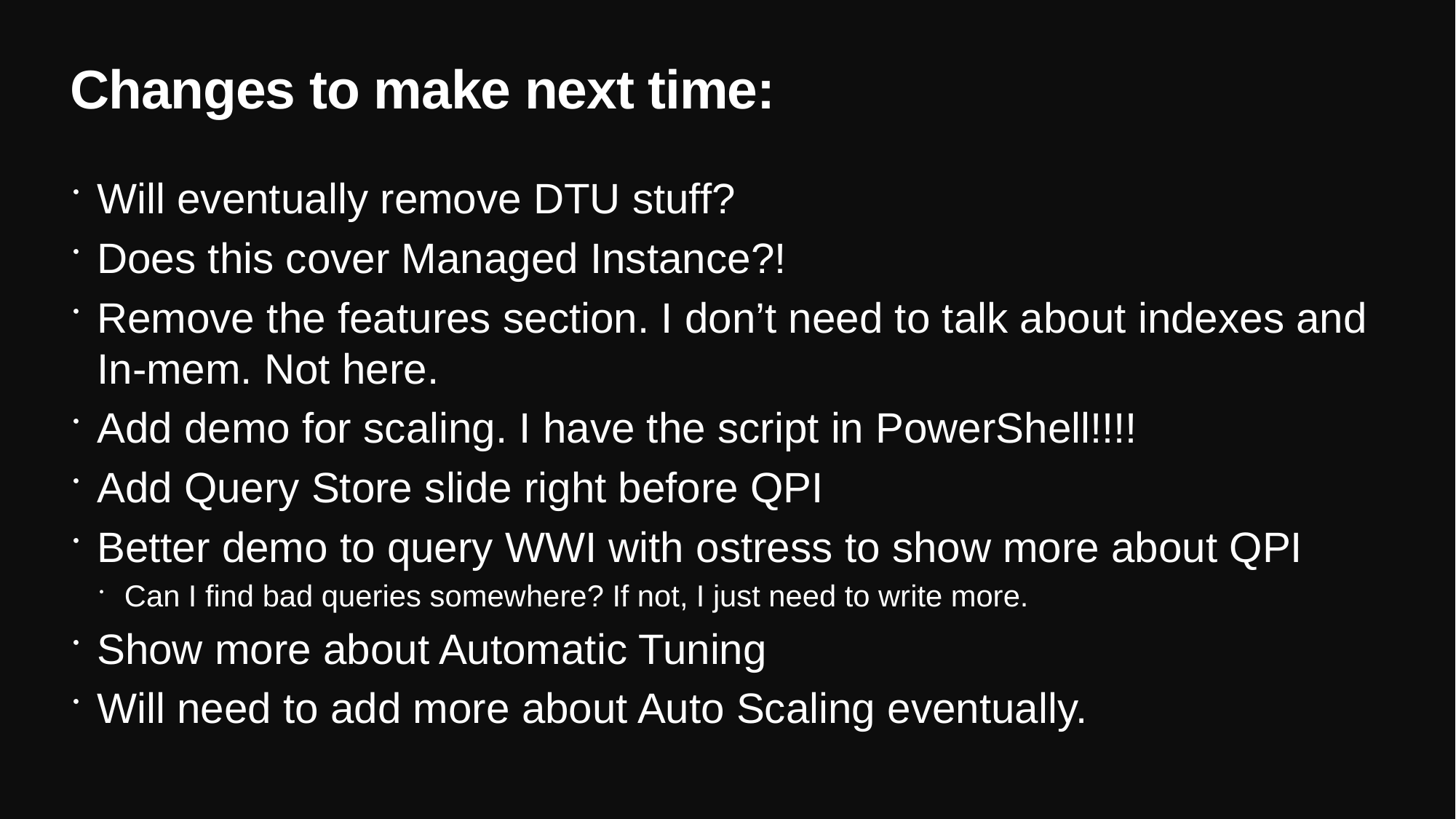

# Changes to make next time:
Will eventually remove DTU stuff?
Does this cover Managed Instance?!
Remove the features section. I don’t need to talk about indexes and In-mem. Not here.
Add demo for scaling. I have the script in PowerShell!!!!
Add Query Store slide right before QPI
Better demo to query WWI with ostress to show more about QPI
Can I find bad queries somewhere? If not, I just need to write more.
Show more about Automatic Tuning
Will need to add more about Auto Scaling eventually.